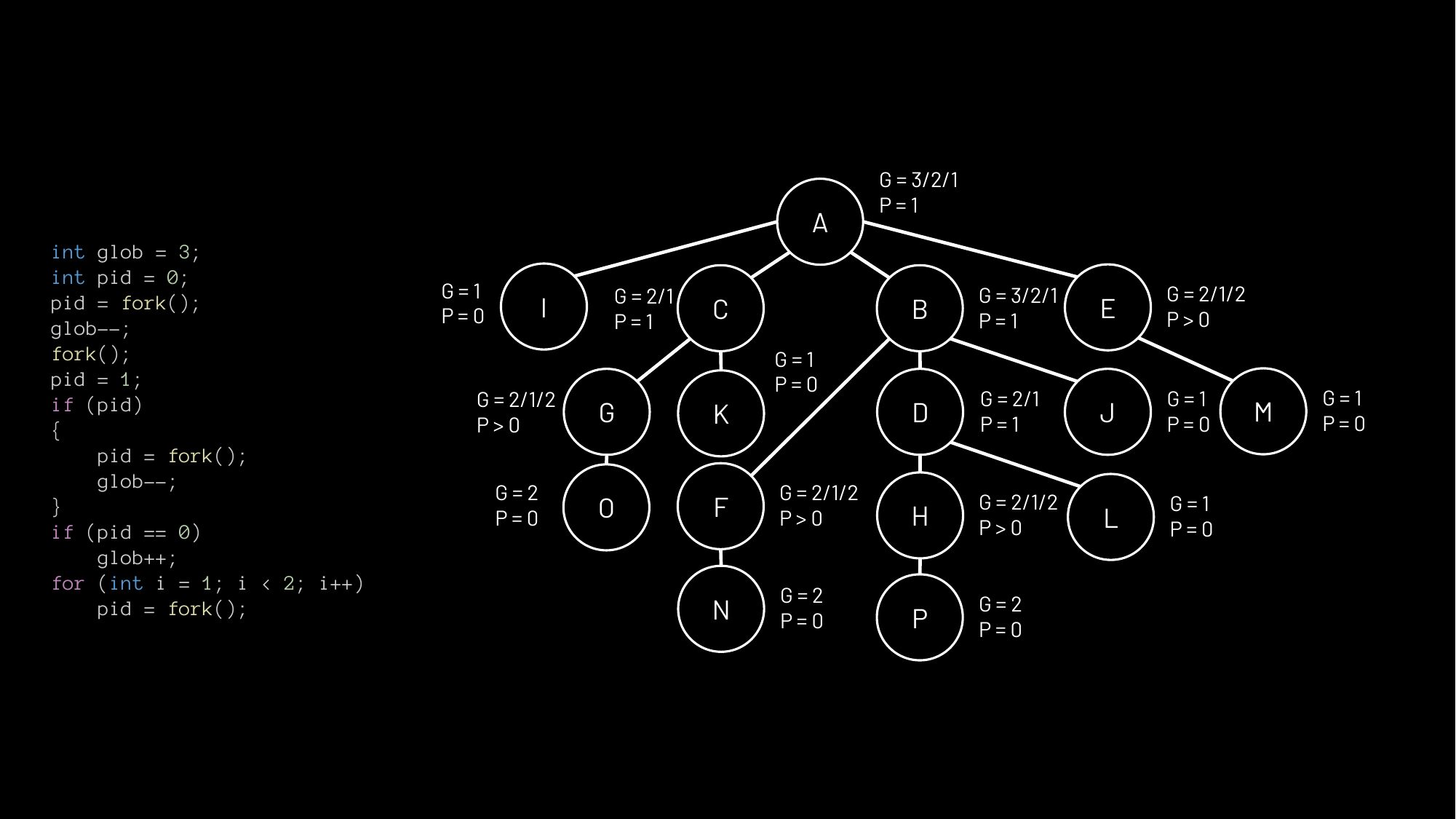

G = 3/2/1
P = 1

A

I
G = 1
P = 0

E
G = 2/1/2
P > 0

C
G = 2/1
P = 1

B
G = 3/2/1
P = 1

G = 1
P = 0

K

M
G = 1
P = 0

G
G = 2/1/2
P > 0

D
G = 2/1
P = 1

J
G = 1
P = 0

F
G = 2/1/2
P > 0

O
G = 2
P = 0

H
G = 2/1/2
P > 0

L
G = 1
P = 0

N
G = 2
P = 0

P
G = 2
P = 0
int glob = 3;
int pid = 0;
pid = fork();
glob--;
fork();
pid = 1;
if (pid)
{
    pid = fork();
    glob--;
}
if (pid == 0)
    glob++;
for (int i = 1; i < 2; i++)
    pid = fork();